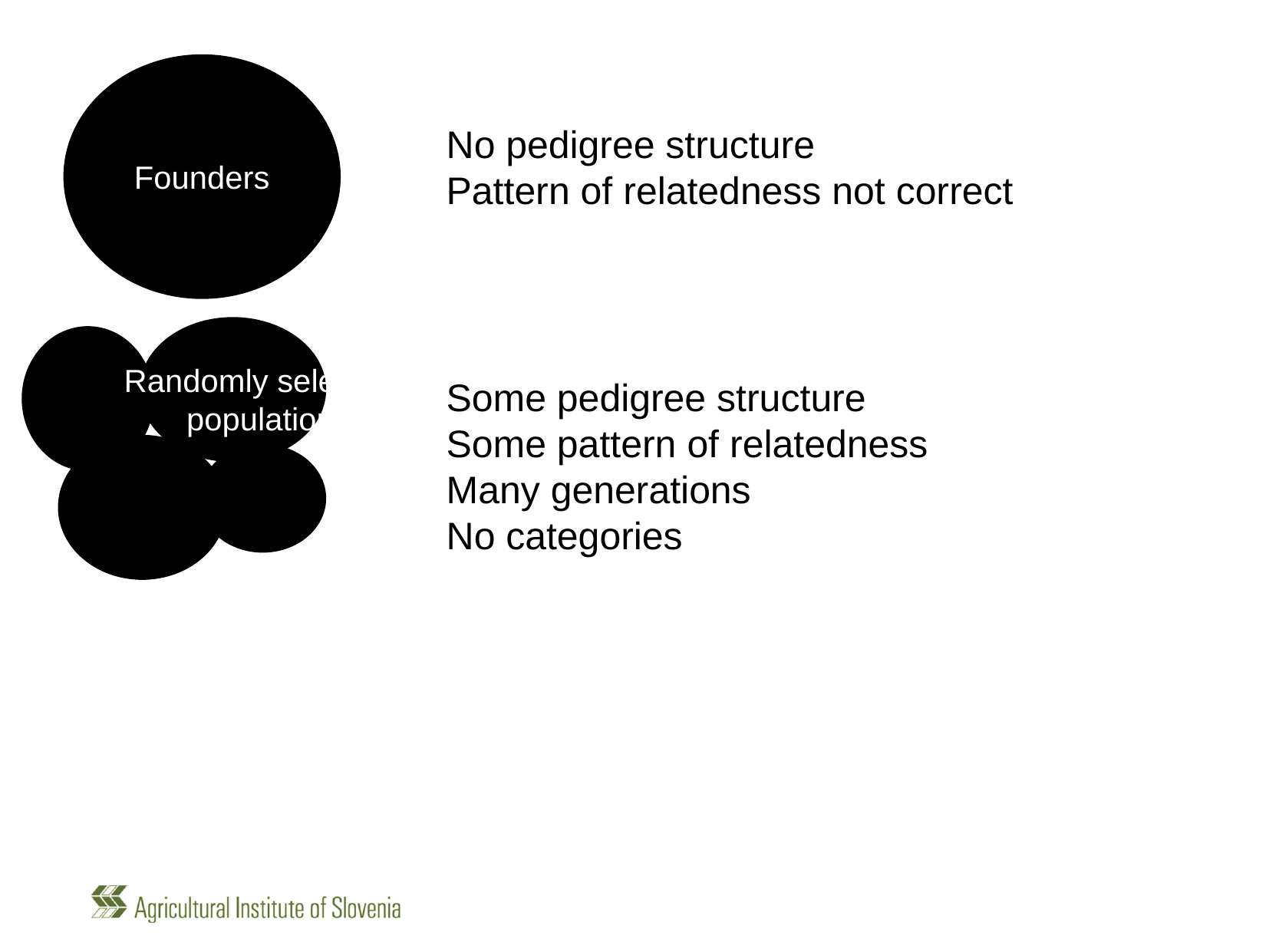

Founders

No pedigree structure
Pattern of relatedness not correct

			Randomly selected
			population
Some pedigree structure
Some pattern of relatedness
Many generations
No categories